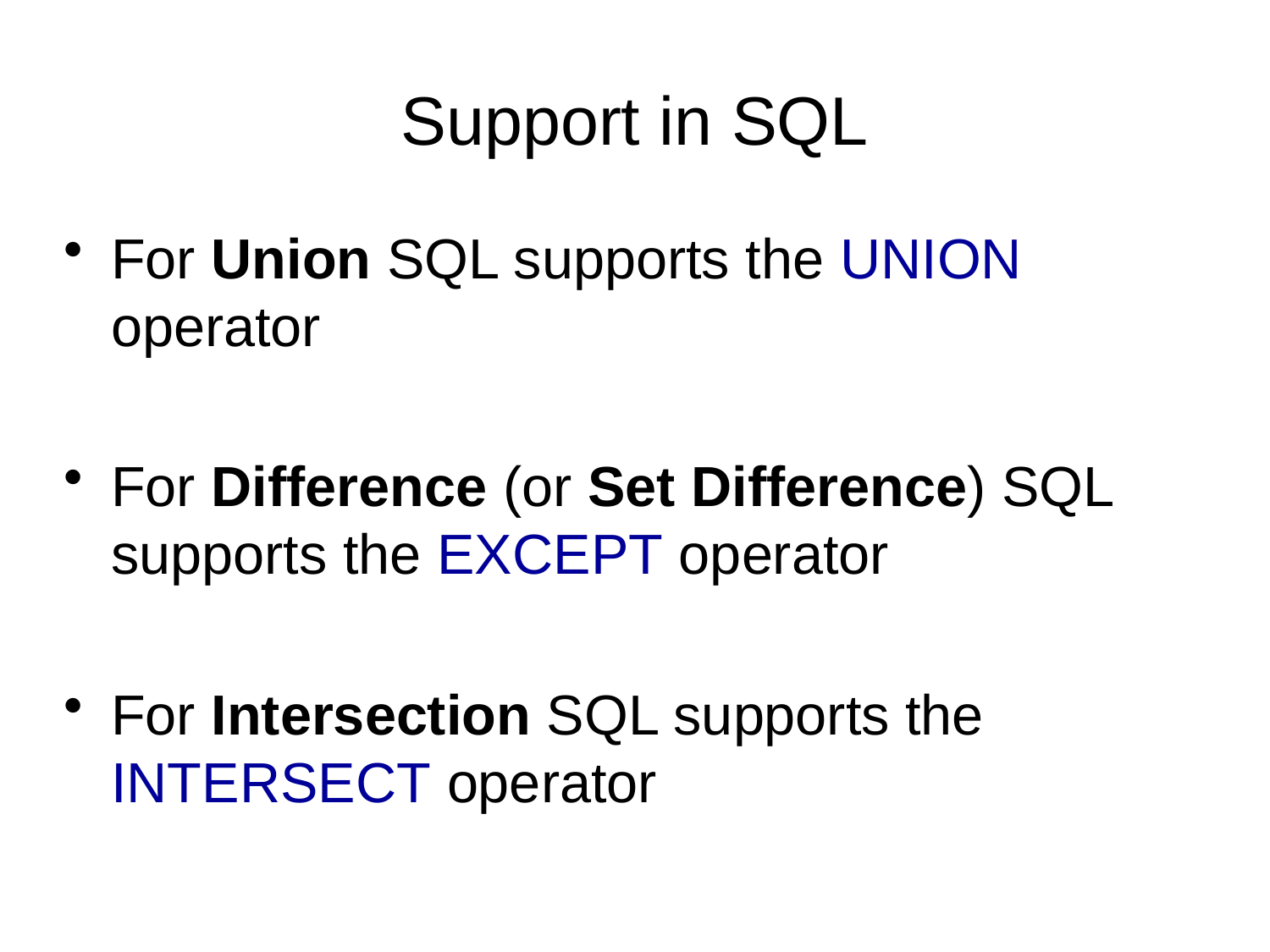

# Support in SQL
For Union SQL supports the UNION operator

For Difference (or Set Difference) SQL supports the EXCEPT operator

For Intersection SQL supports the INTERSECT operator